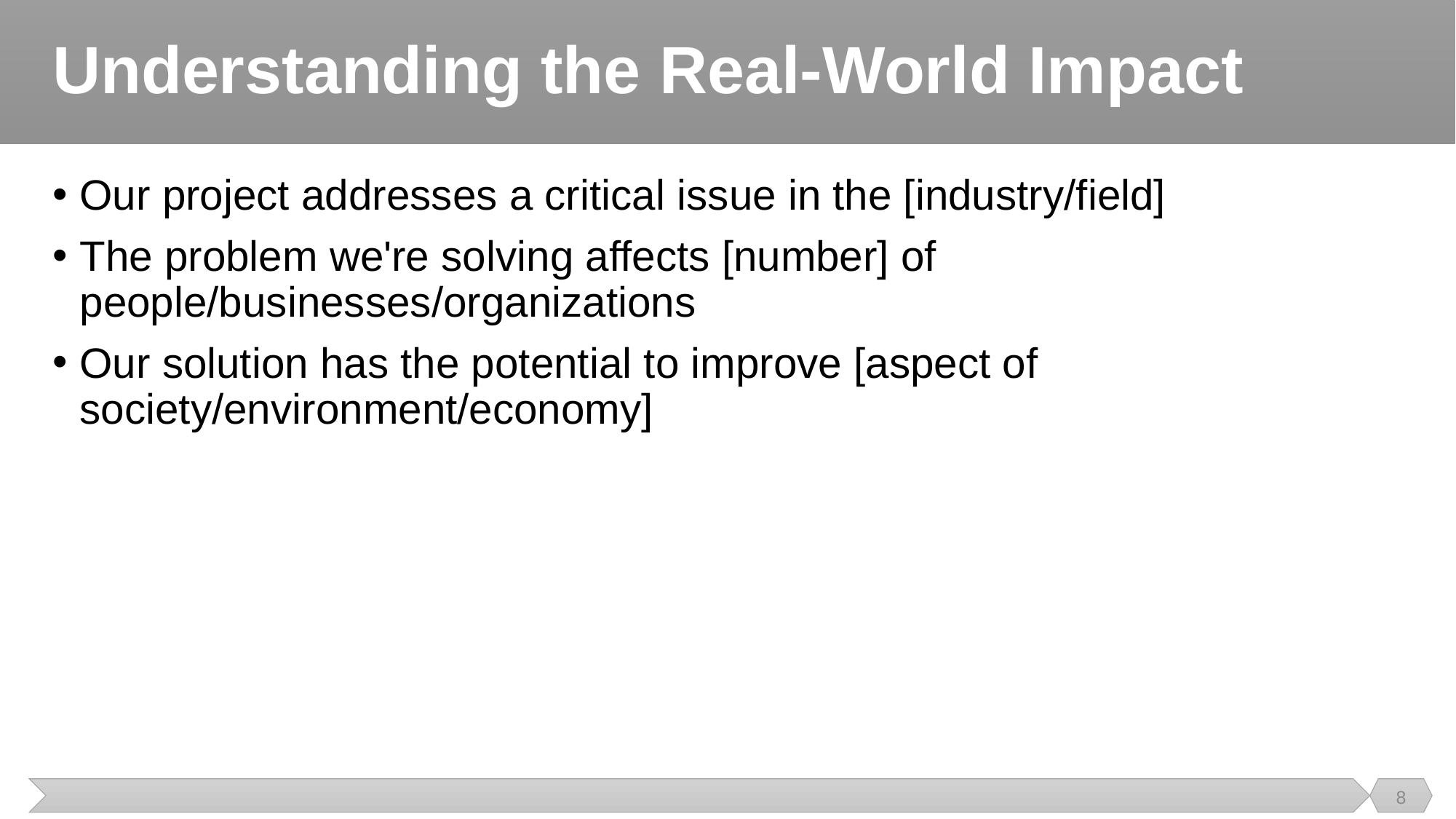

# Understanding the Real-World Impact
Our project addresses a critical issue in the [industry/field]
The problem we're solving affects [number] of people/businesses/organizations
Our solution has the potential to improve [aspect of society/environment/economy]

8